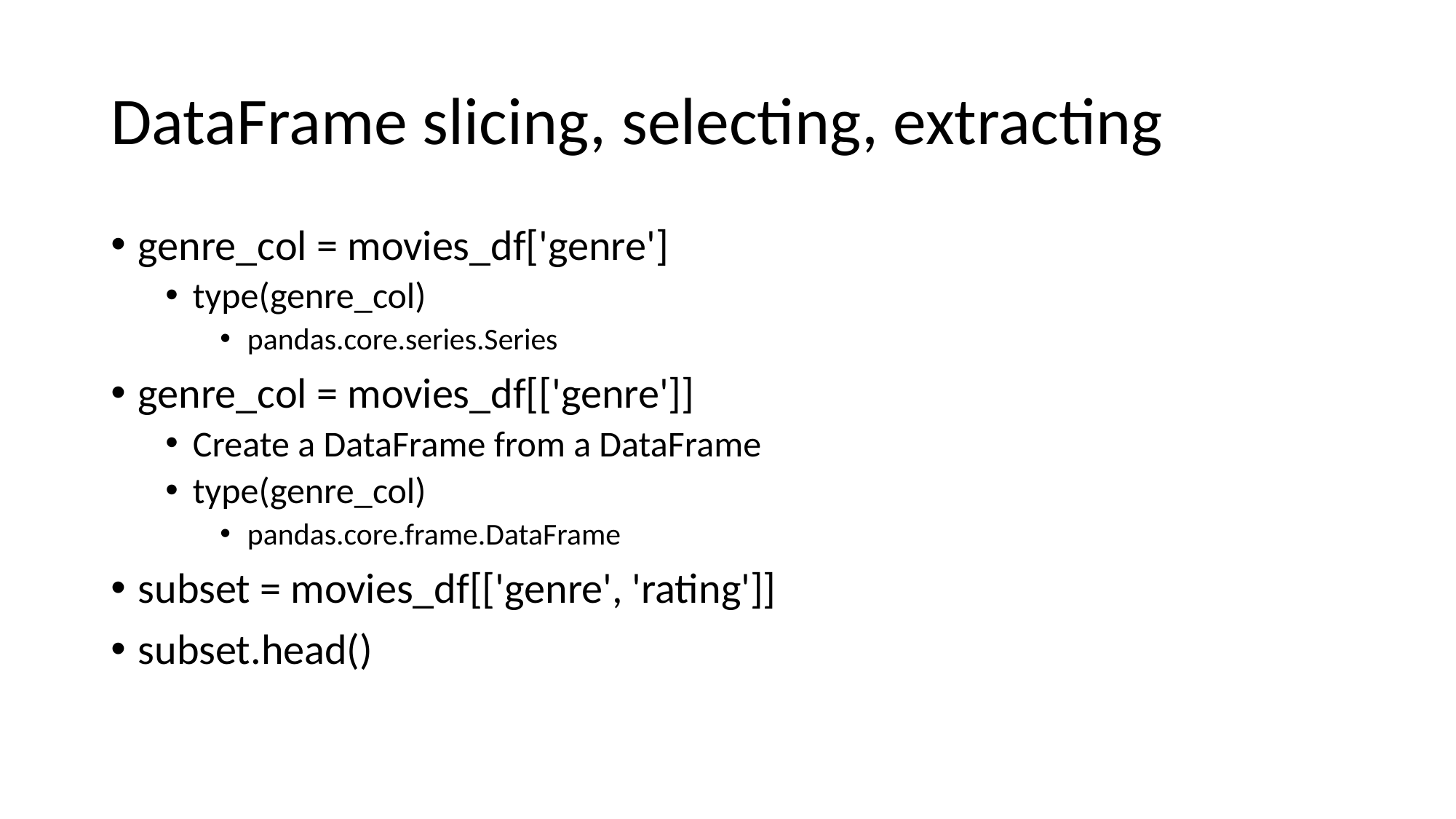

# DataFrame slicing, selecting, extracting
genre_col = movies_df['genre']
type(genre_col)
pandas.core.series.Series
genre_col = movies_df[['genre']]
Create a DataFrame from a DataFrame
type(genre_col)
pandas.core.frame.DataFrame
subset = movies_df[['genre', 'rating']]
subset.head()